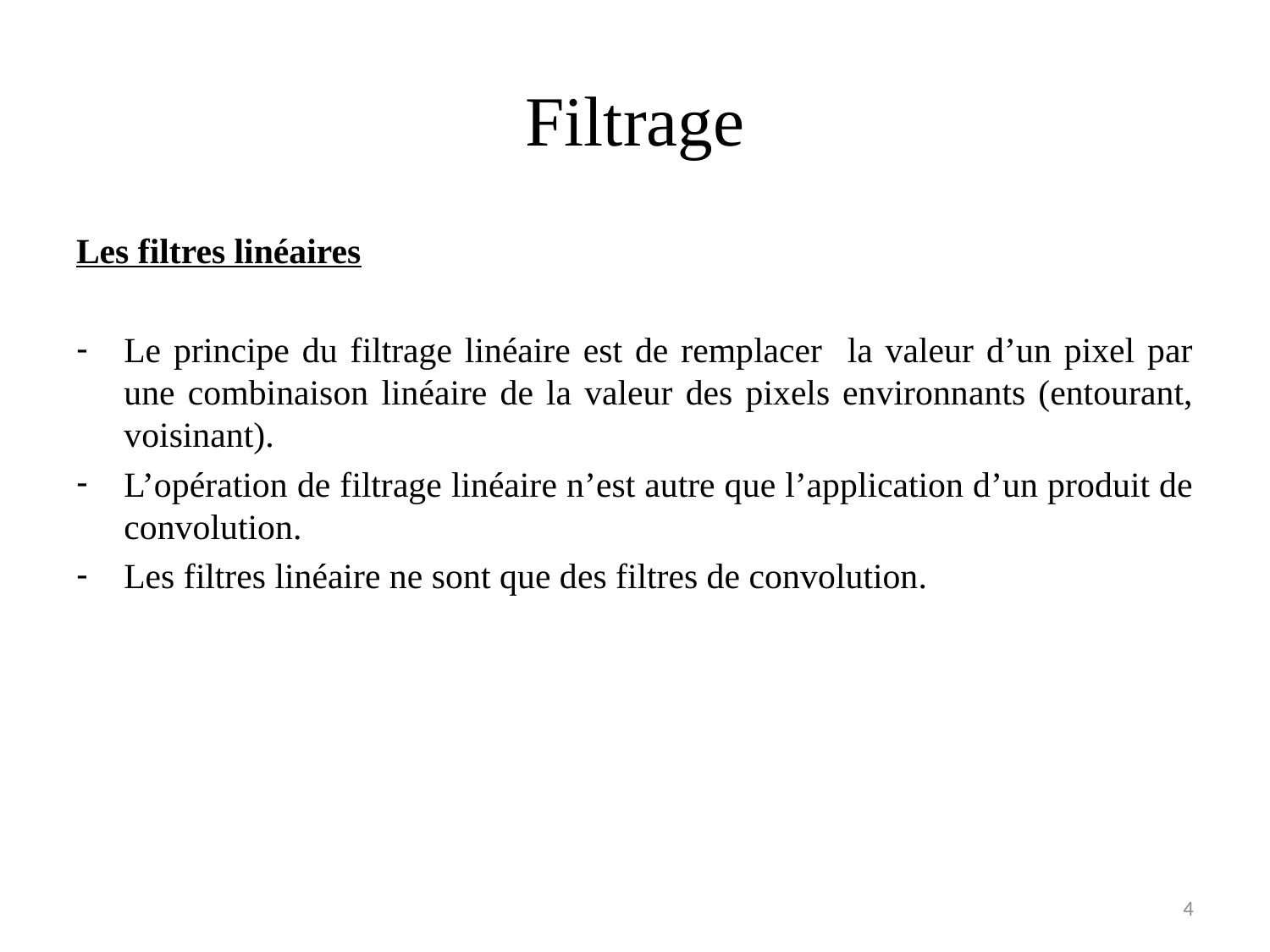

# Filtrage
Les filtres linéaires

Le principe du filtrage linéaire est de remplacer  la valeur d’un pixel par une combinaison linéaire de la valeur des pixels environnants (entourant, voisinant).
L’opération de filtrage linéaire n’est autre que l’application d’un produit de convolution.
Les filtres linéaire ne sont que des filtres de convolution.

4